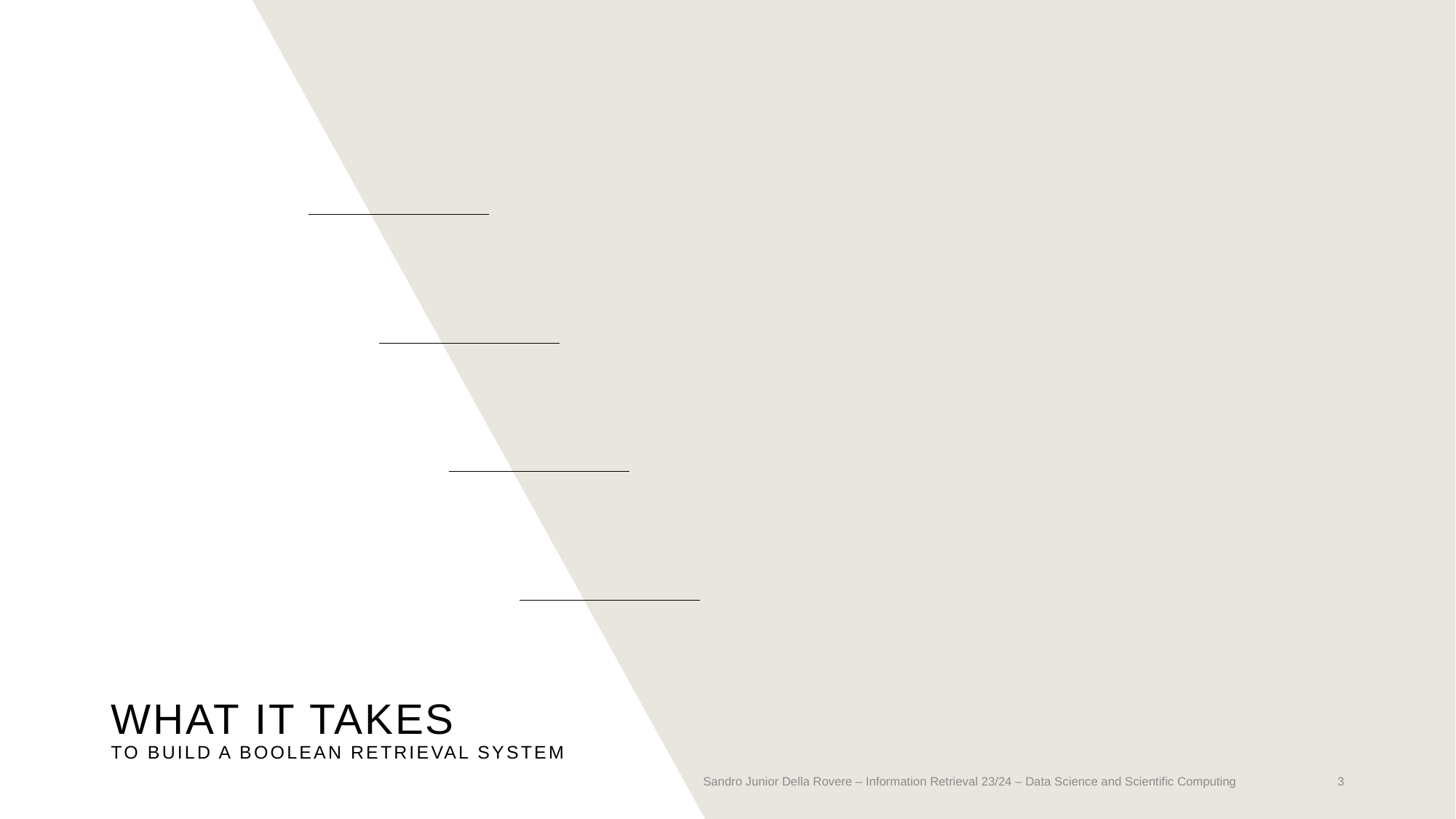

# What it takes to build a boolean retrieval system
Sandro Junior Della Rovere – Information Retrieval 23/24 – Data Science and Scientific Computing
3